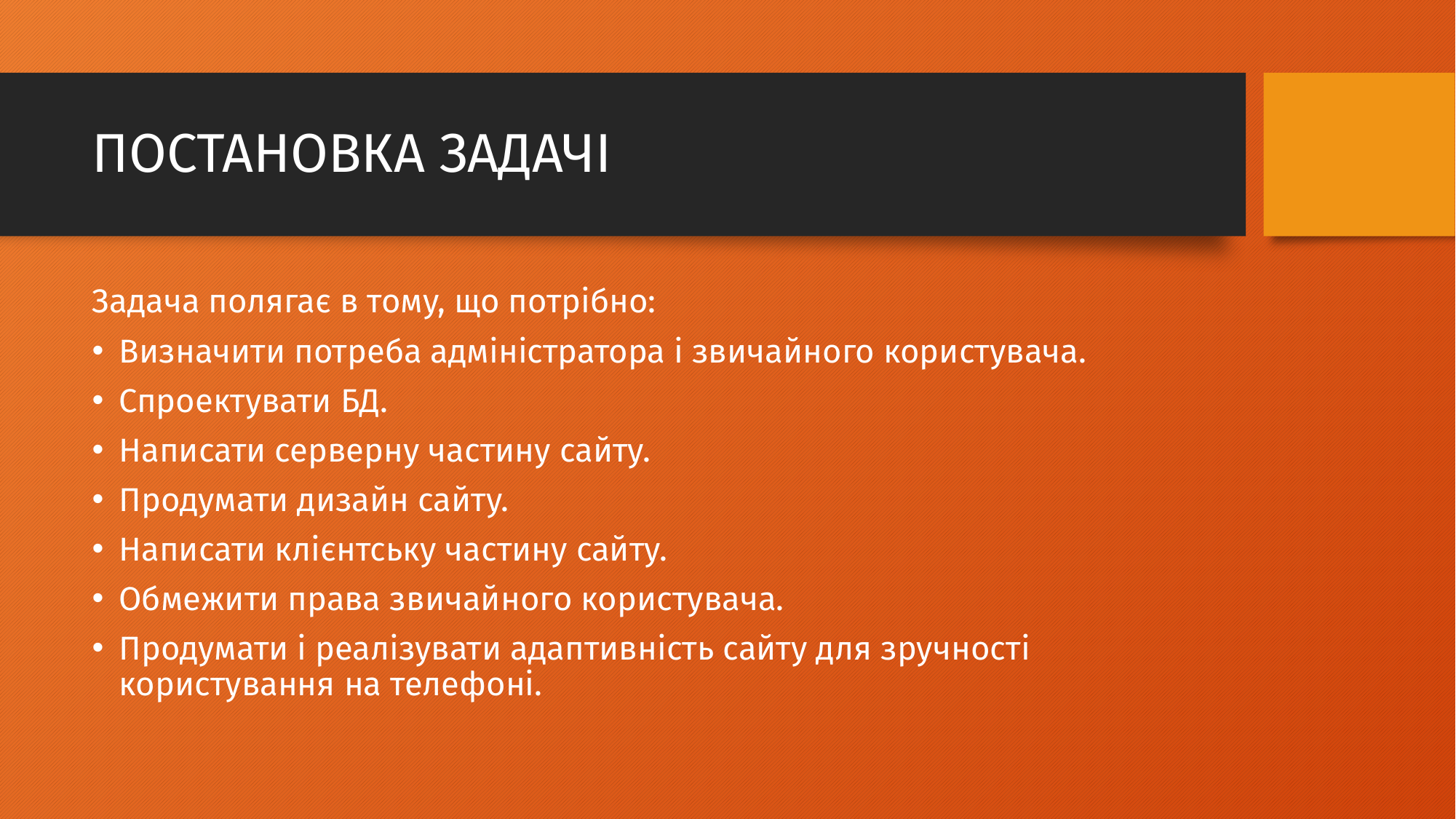

# ПОСТАНОВКА ЗАДАЧІ
Задача полягає в тому, що потрібно:
Визначити потреба адміністратора і звичайного користувача.
Спроектувати БД.
Написати серверну частину сайту.
Продумати дизайн сайту.
Написати клієнтську частину сайту.
Обмежити права звичайного користувача.
Продумати і реалізувати адаптивність сайту для зручності користування на телефоні.